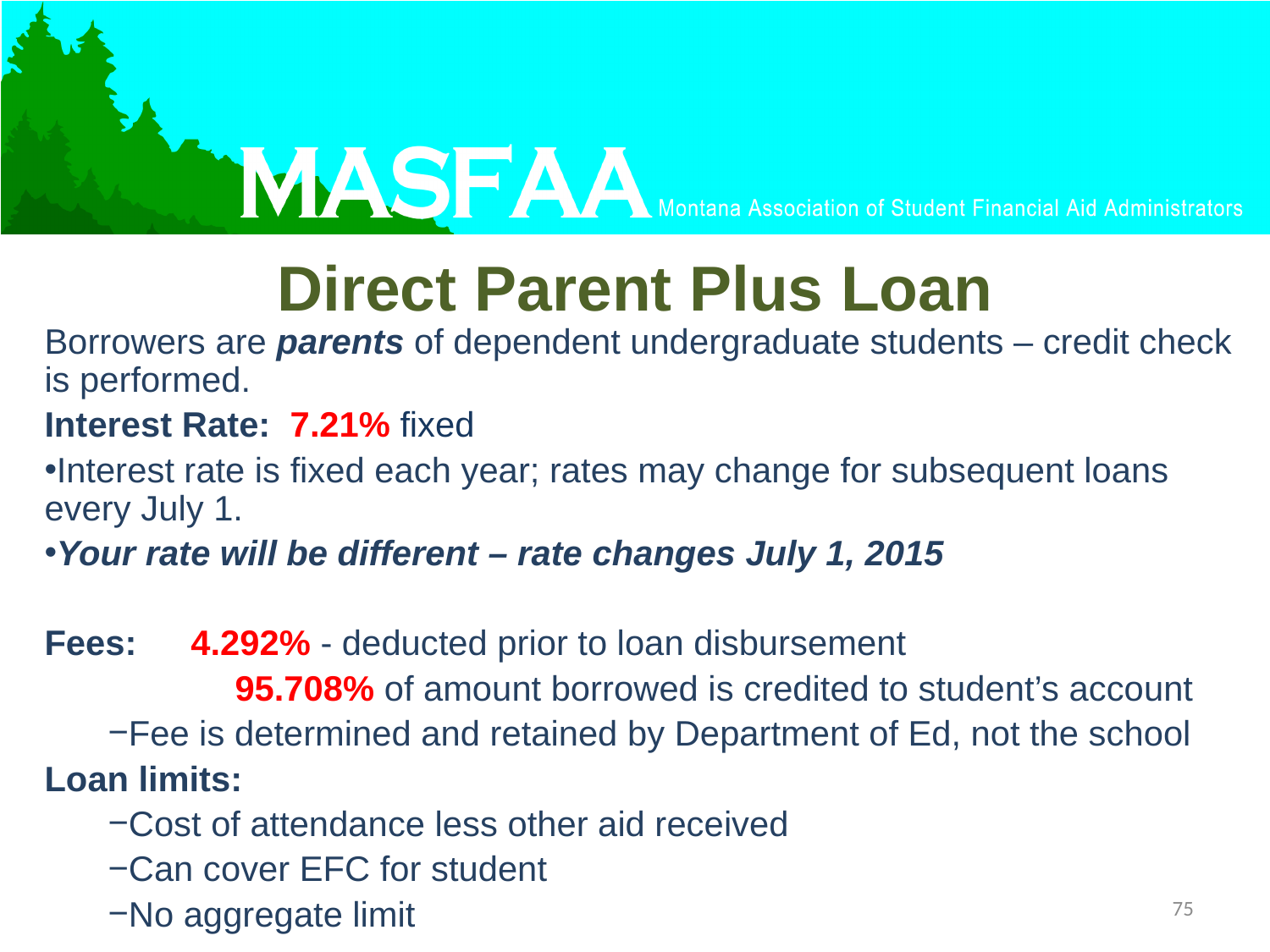

# Direct Parent Plus Loan
Borrowers are parents of dependent undergraduate students – credit check is performed.
Interest Rate:  7.21% fixed
Interest rate is fixed each year; rates may change for subsequent loans every July 1.
Your rate will be different – rate changes July 1, 2015

Fees:  	  4.292% - deducted prior to loan disbursement
	95.708% of amount borrowed is credited to student’s account
Fee is determined and retained by Department of Ed, not the school
Loan limits:
Cost of attendance less other aid received
Can cover EFC for student
No aggregate limit

75